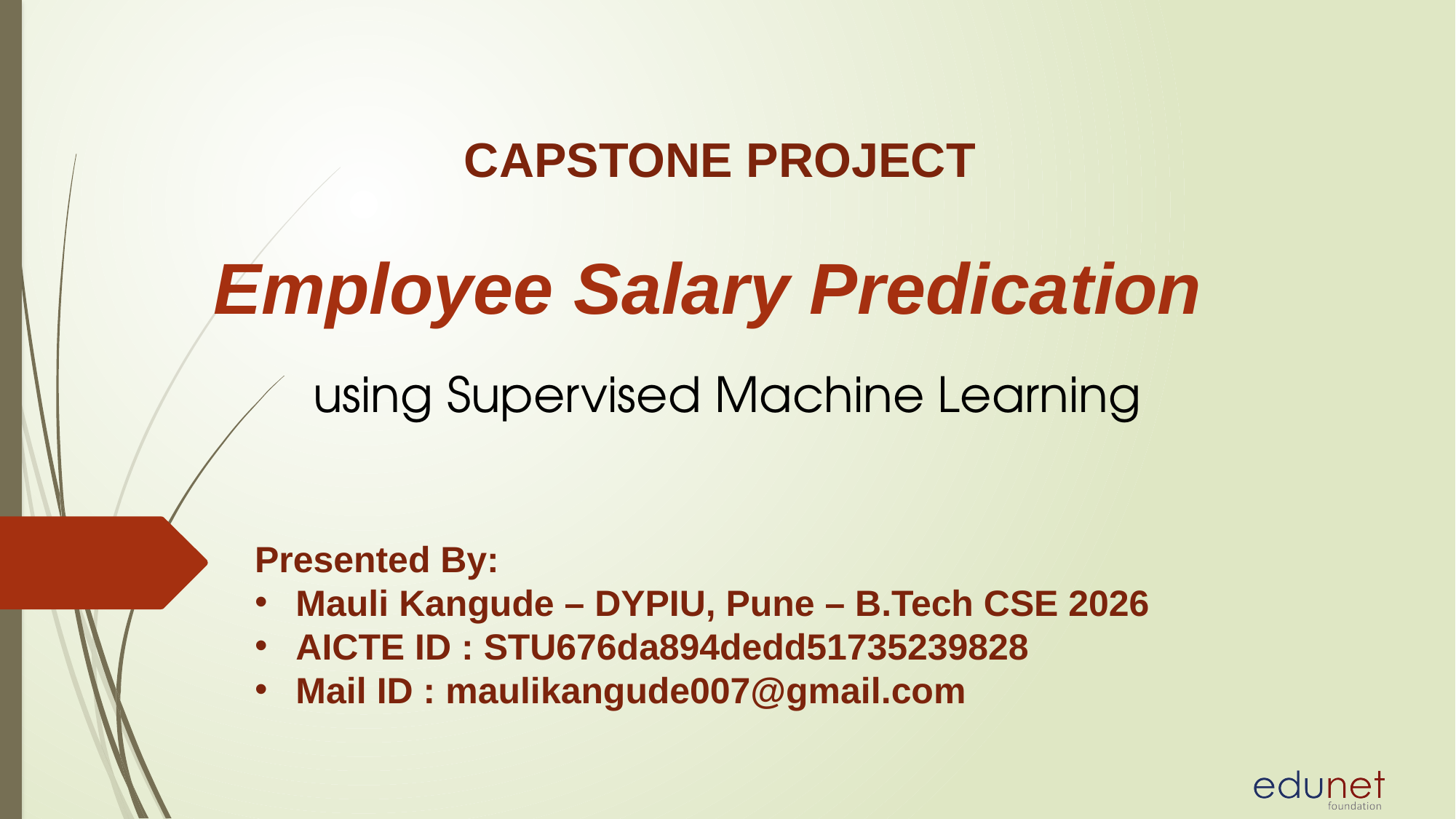

CAPSTONE PROJECT
# Employee Salary Predication
using Supervised Machine Learning
Presented By:
Mauli Kangude – DYPIU, Pune – B.Tech CSE 2026
AICTE ID : STU676da894dedd51735239828
Mail ID : maulikangude007@gmail.com